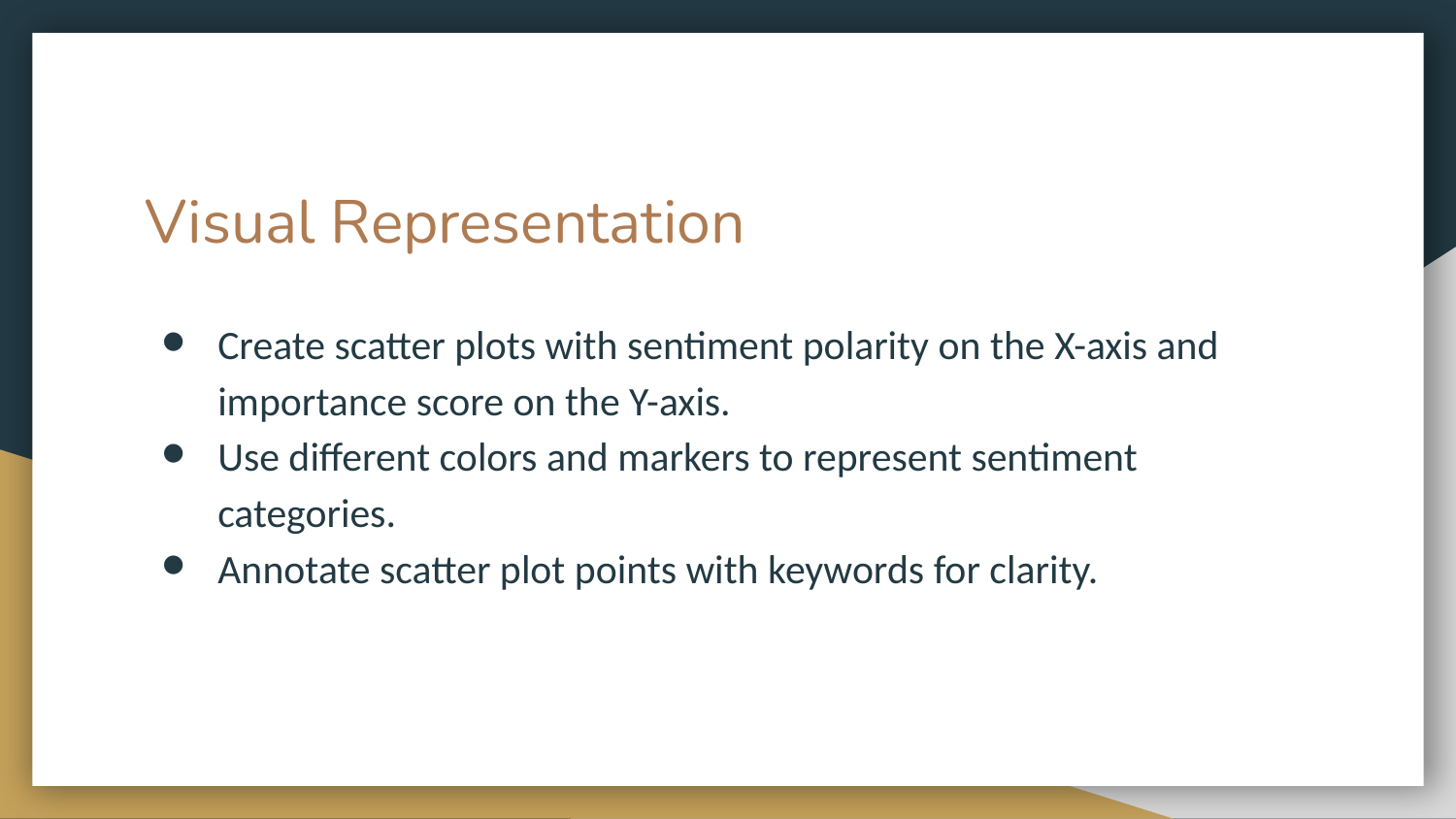

# Visual Representation
Create scatter plots with sentiment polarity on the X-axis and importance score on the Y-axis.
Use different colors and markers to represent sentiment categories.
Annotate scatter plot points with keywords for clarity.